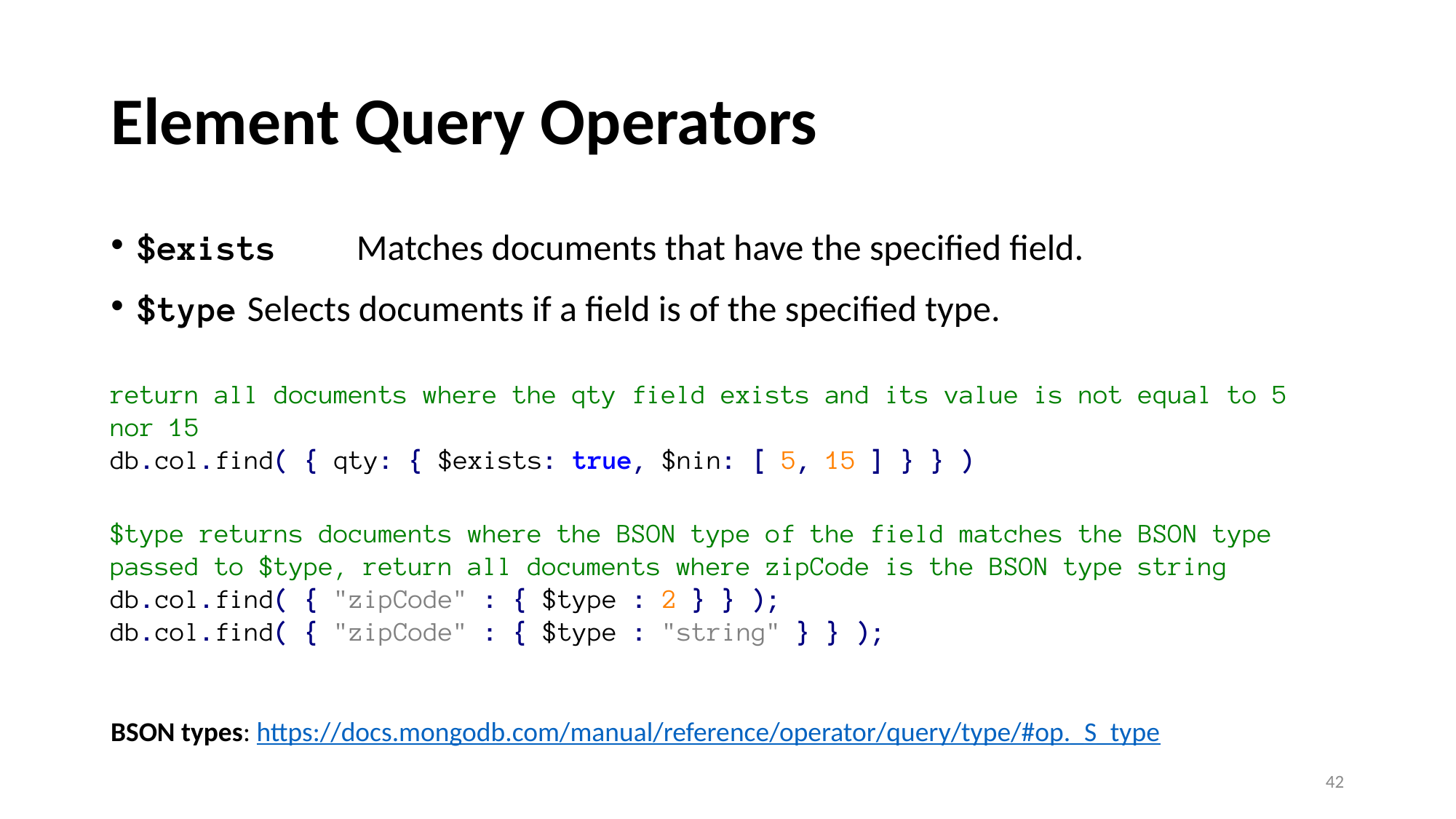

# Element Query Operators
$exists	Matches documents that have the specified field.
$type	Selects documents if a field is of the specified type.
return all documents where the qty field exists and its value is not equal to 5 nor 15
db.col.find( { qty: { $exists: true, $nin: [ 5, 15 ] } } )

$type returns documents where the BSON type of the field matches the BSON type passed to $type, return all documents where zipCode is the BSON type string
db.col.find( { "zipCode" : { $type : 2 } } );
db.col.find( { "zipCode" : { $type : "string" } } );
BSON types: https://docs.mongodb.com/manual/reference/operator/query/type/#op._S_type
42